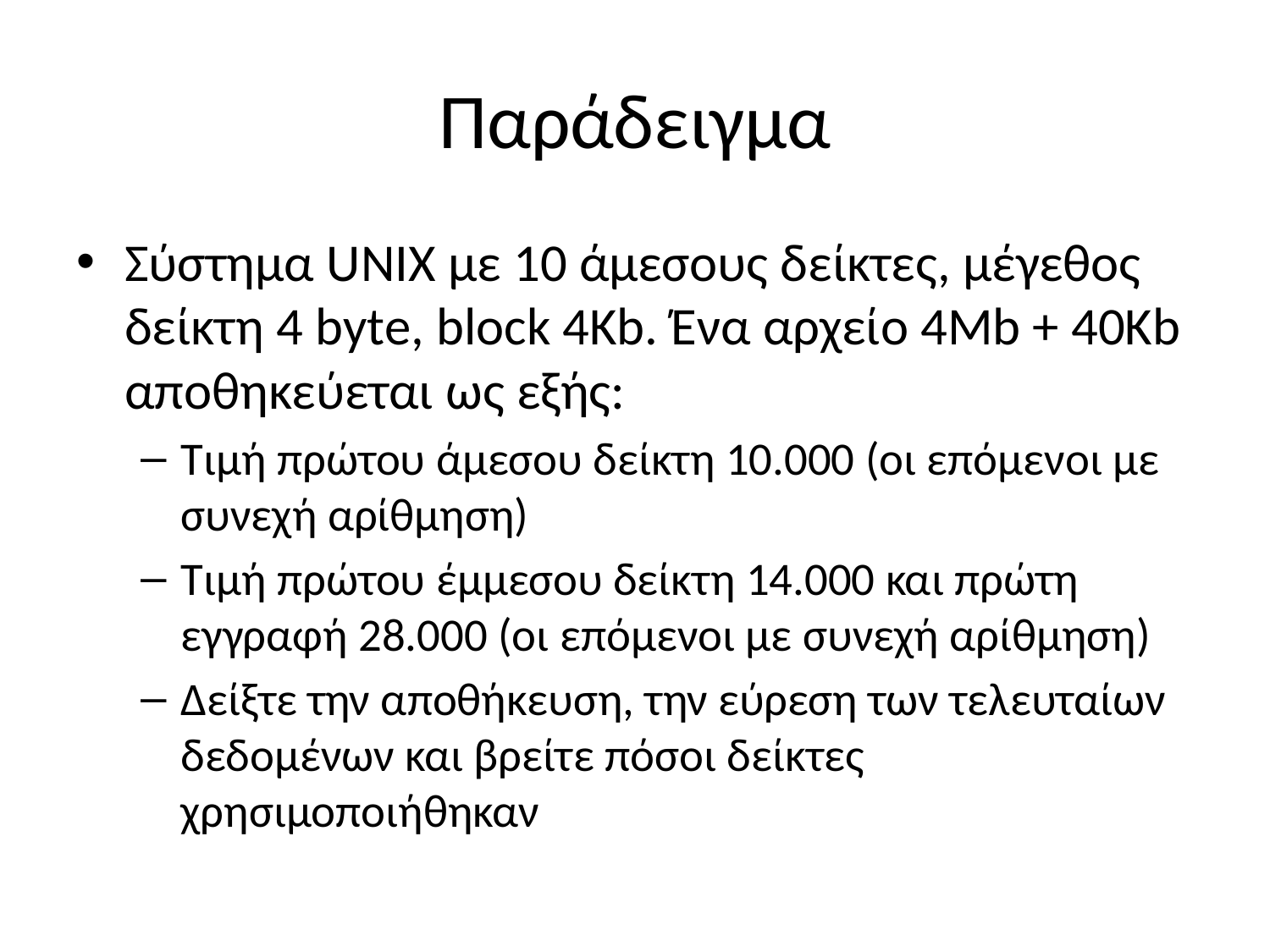

# Παράδειγμα
Σύστημα UNIX με 10 άμεσους δείκτες, μέγεθος δείκτη 4 byte, block 4Kb. Ένα αρχείο 4Μb + 40Kb αποθηκεύεται ως εξής:
Τιμή πρώτου άμεσου δείκτη 10.000 (οι επόμενοι με συνεχή αρίθμηση)
Τιμή πρώτου έμμεσου δείκτη 14.000 και πρώτη εγγραφή 28.000 (οι επόμενοι με συνεχή αρίθμηση)
Δείξτε την αποθήκευση, την εύρεση των τελευταίων δεδομένων και βρείτε πόσοι δείκτες χρησιμοποιήθηκαν